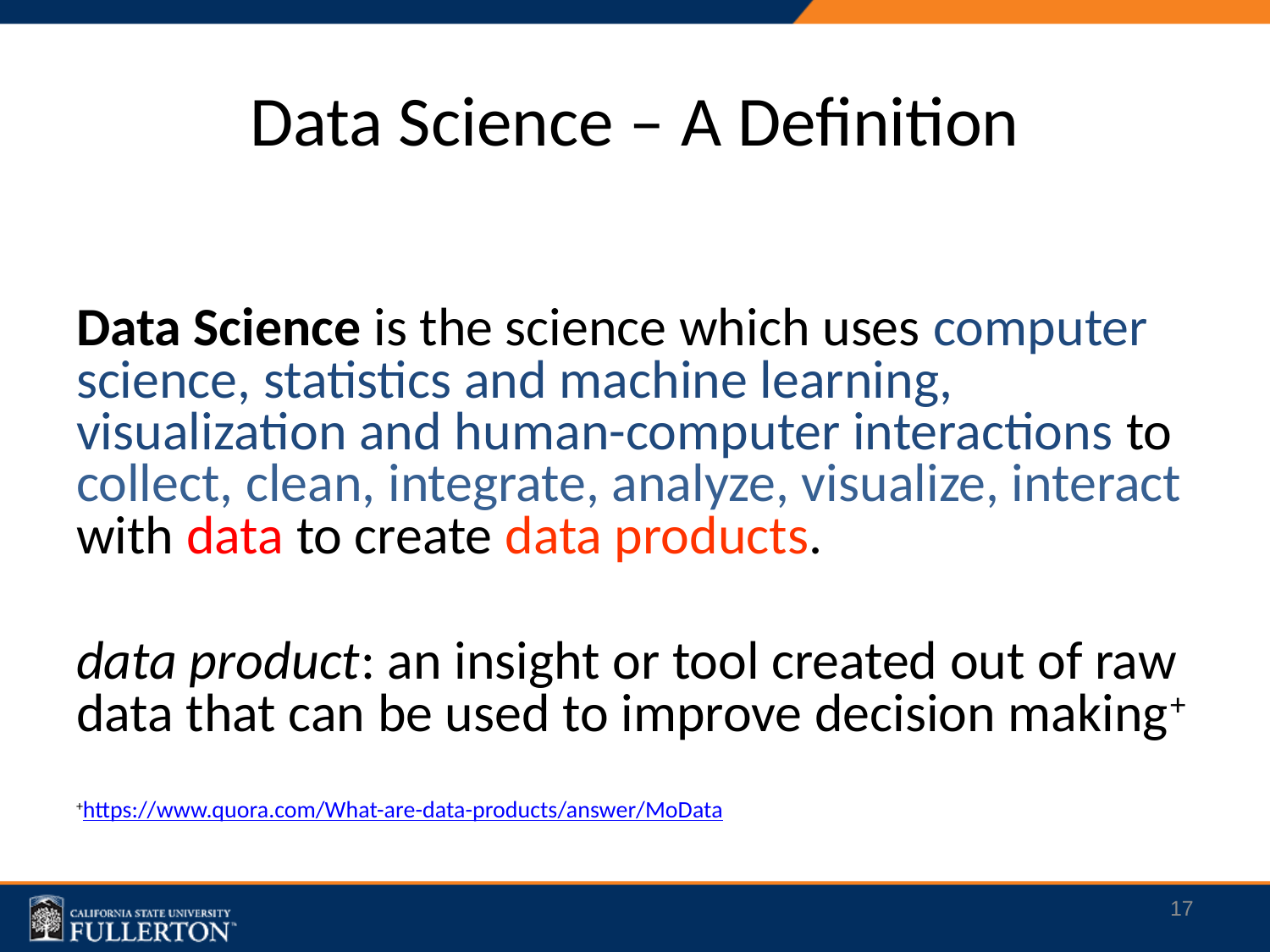

# Data Science – A Definition

Data Science is the science which uses computer science, statistics and machine learning, visualization and human-computer interactions to collect, clean, integrate, analyze, visualize, interact with data to create data products.

data product: an insight or tool created out of raw data that can be used to improve decision making+

+https://www.quora.com/What-are-data-products/answer/MoData

17